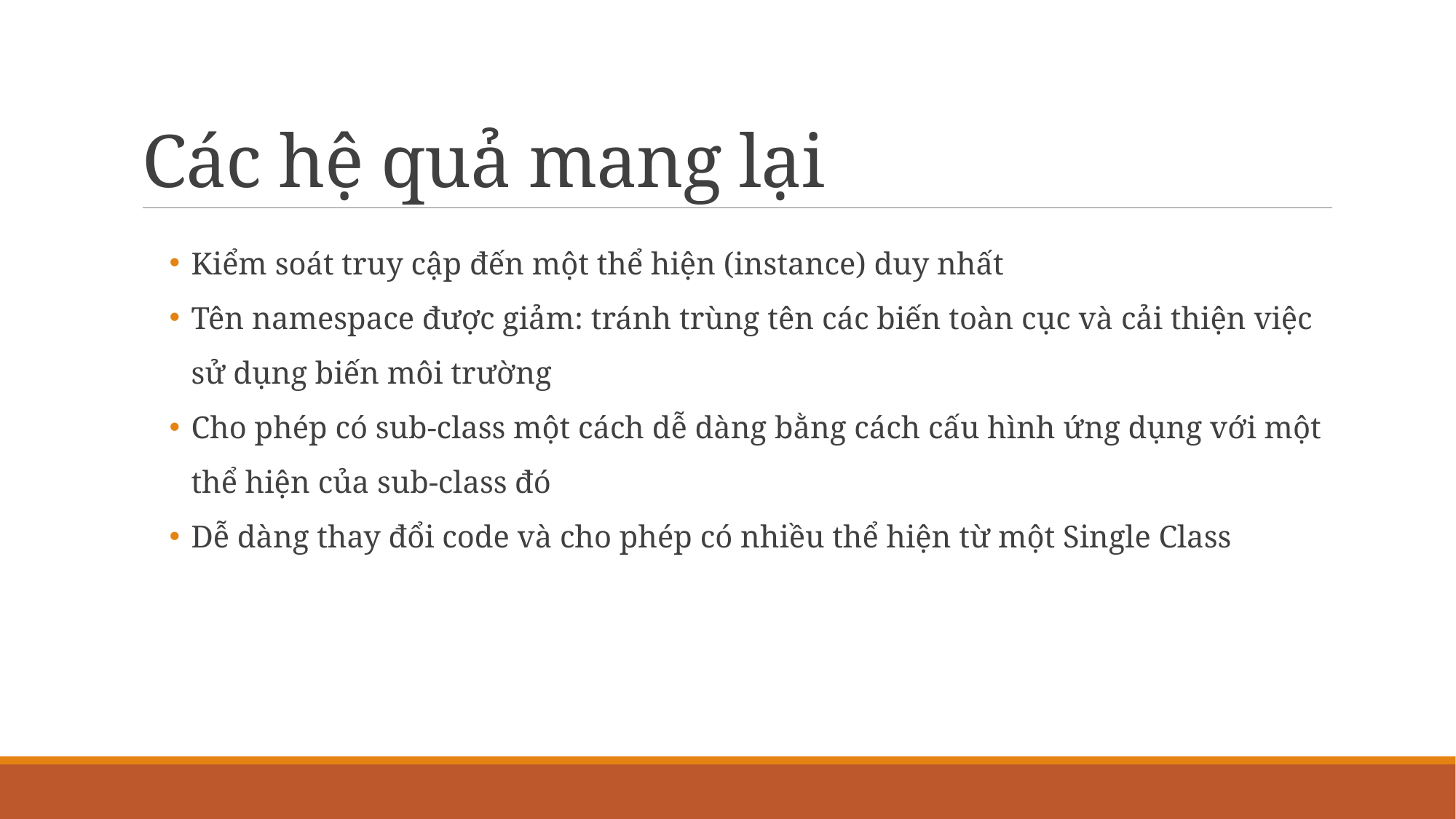

# Các hệ quả mang lại
Kiểm soát truy cập đến một thể hiện (instance) duy nhất
Tên namespace được giảm: tránh trùng tên các biến toàn cục và cải thiện việc sử dụng biến môi trường
Cho phép có sub-class một cách dễ dàng bằng cách cấu hình ứng dụng với một thể hiện của sub-class đó
Dễ dàng thay đổi code và cho phép có nhiều thể hiện từ một Single Class